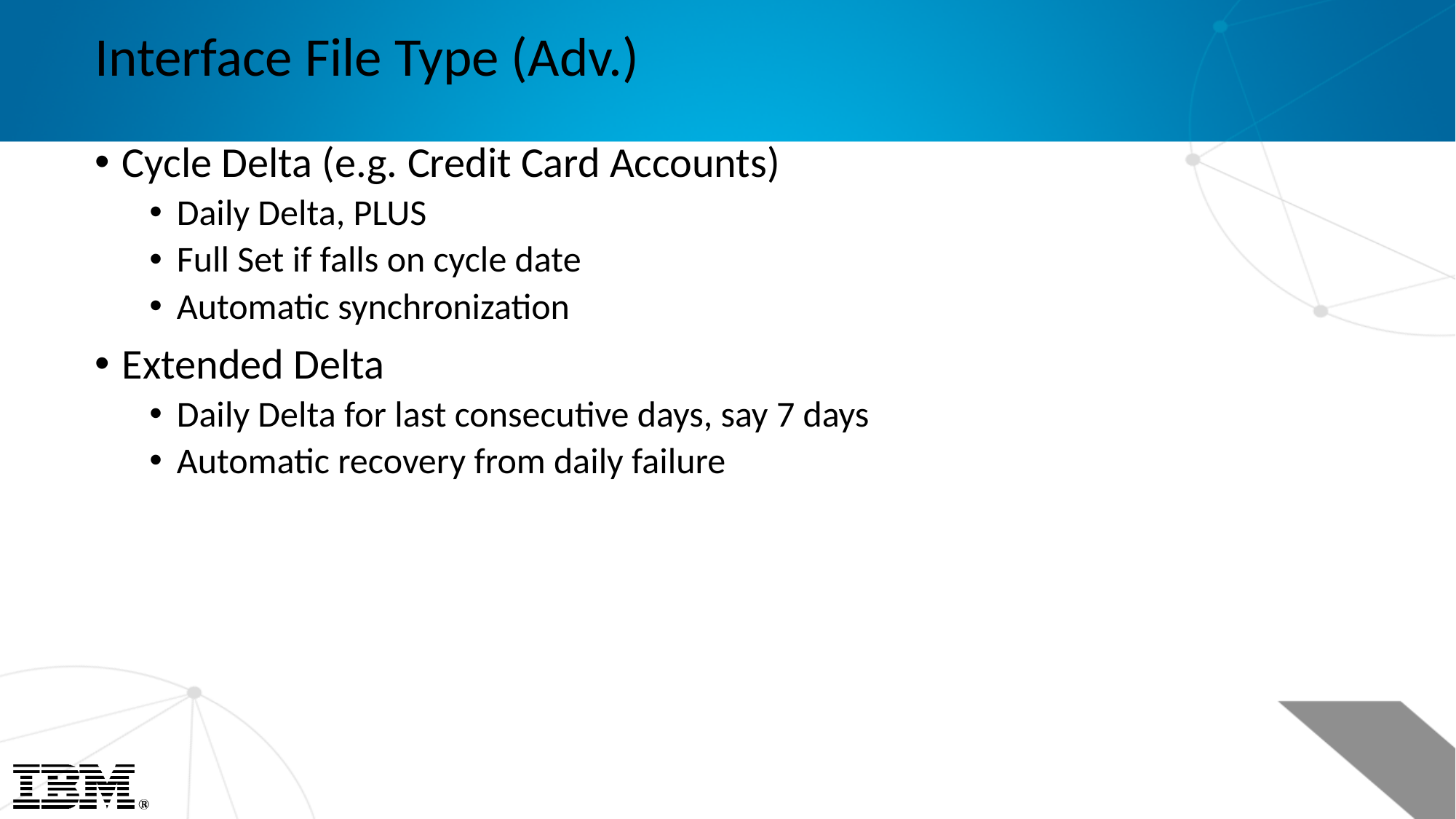

# Interface File Type (Adv.)
Cycle Delta (e.g. Credit Card Accounts)
Daily Delta, PLUS
Full Set if falls on cycle date
Automatic synchronization
Extended Delta
Daily Delta for last consecutive days, say 7 days
Automatic recovery from daily failure